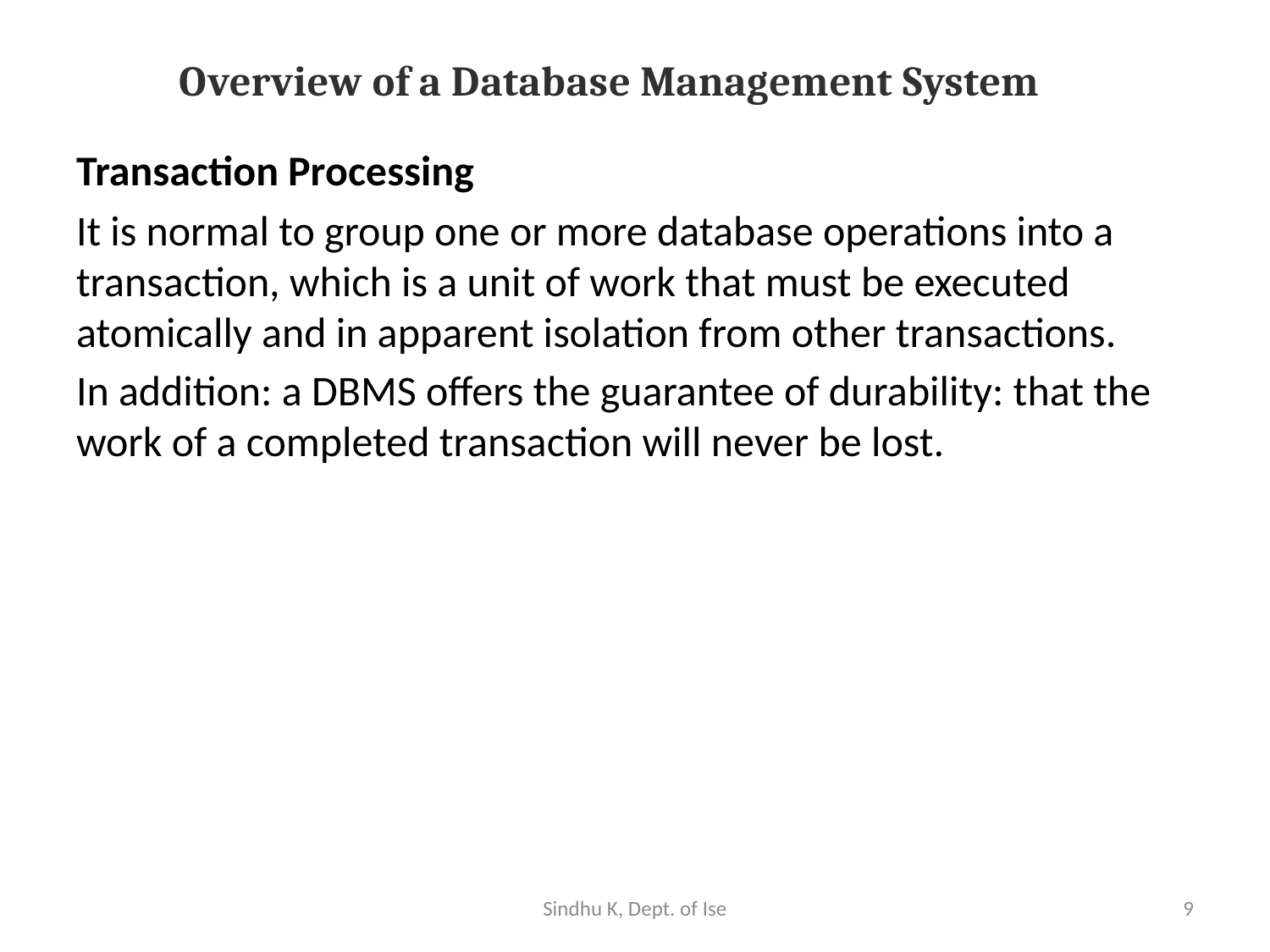

# Overview of a Database Management System
Transaction Processing
It is normal to group one or more database operations into a transaction, which is a unit of work that must be executed atomically and in apparent isolation from other transactions.
In addition: a DBMS offers the guarantee of durability: that the work of a completed transaction will never be lost.

Sindhu K, Dept. of Ise
9